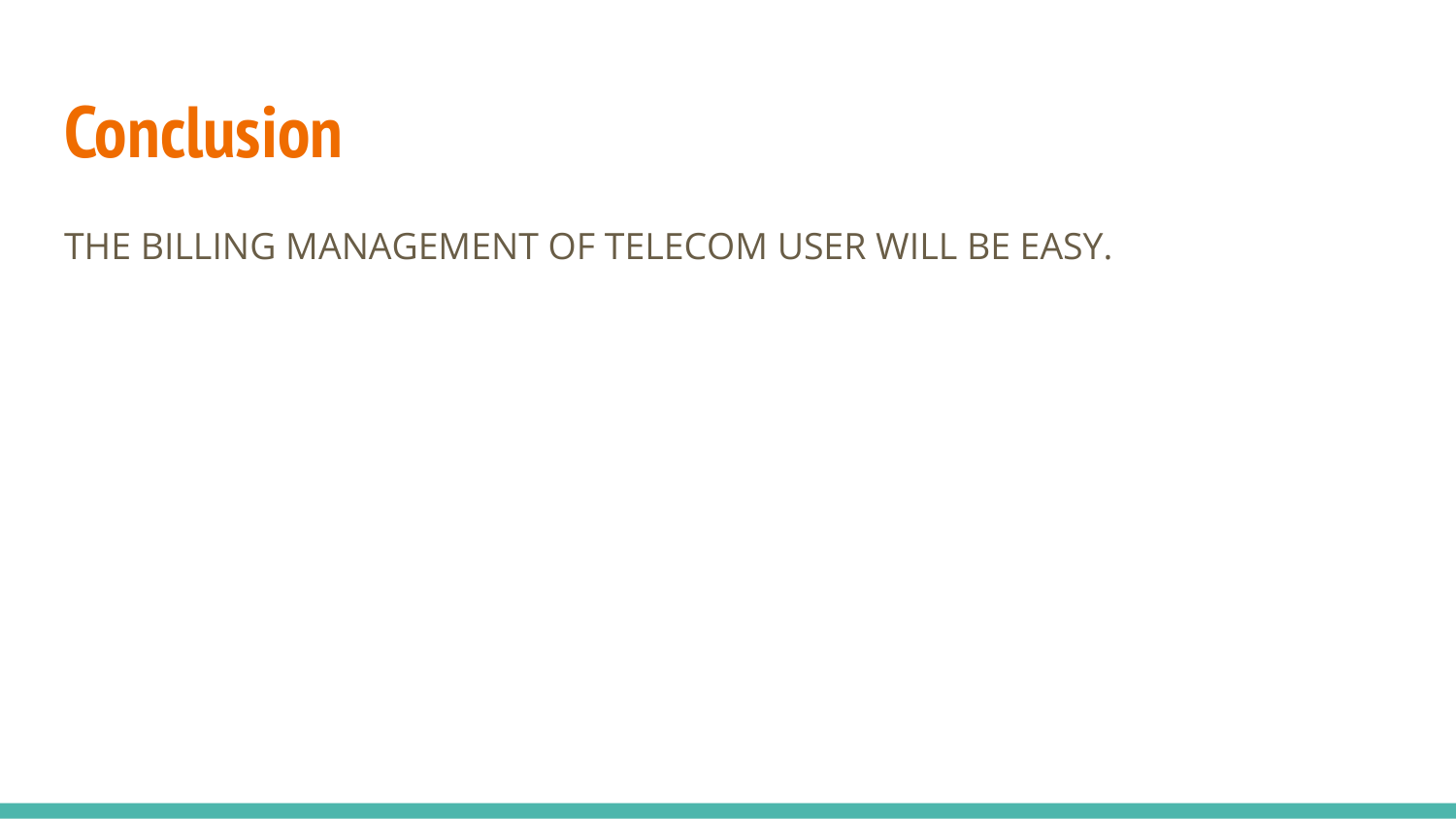

# Conclusion
THE BILLING MANAGEMENT OF TELECOM USER WILL BE EASY.